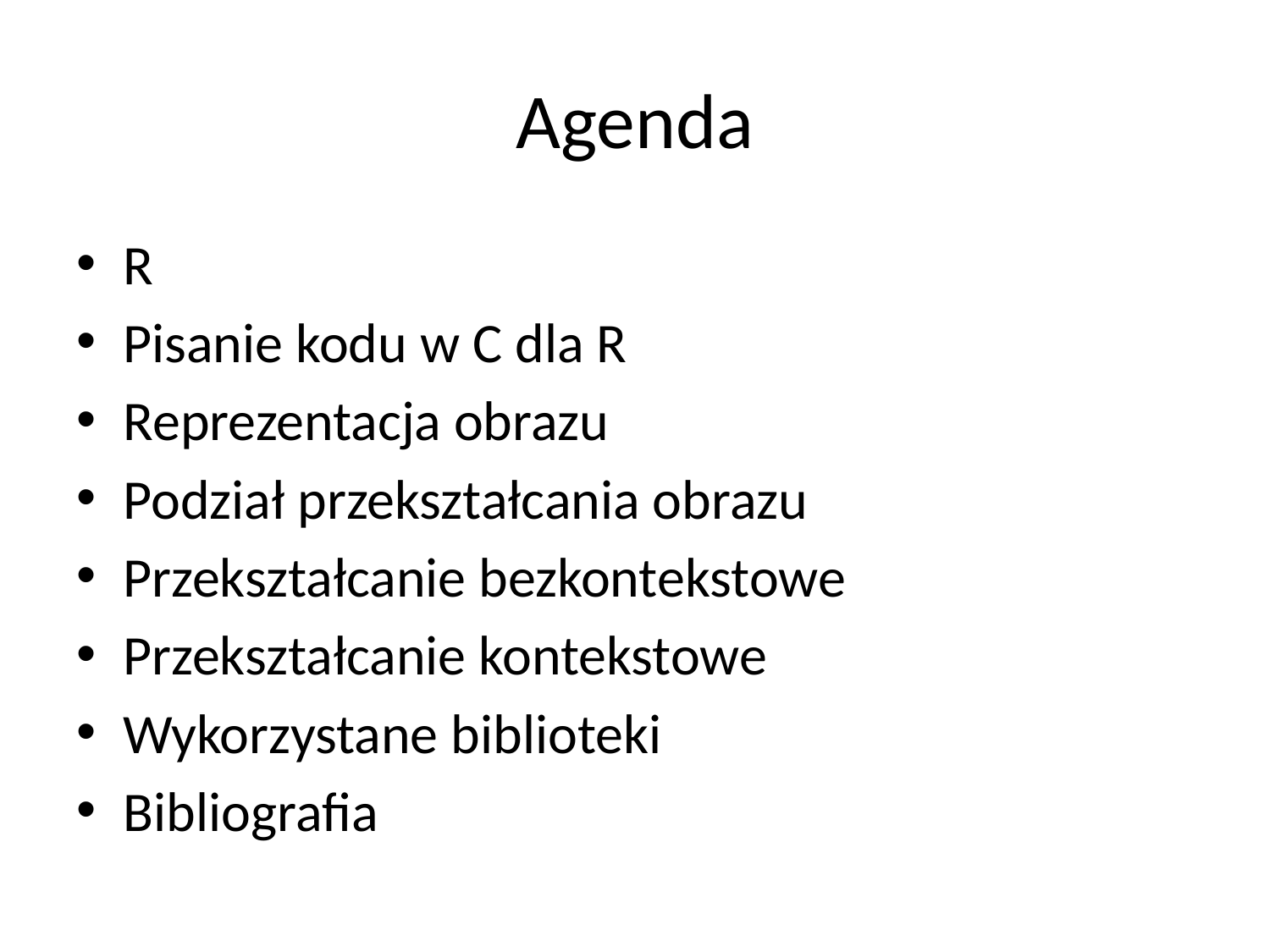

# Agenda
R
Pisanie kodu w C dla R
Reprezentacja obrazu
Podział przekształcania obrazu
Przekształcanie bezkontekstowe
Przekształcanie kontekstowe
Wykorzystane biblioteki
Bibliografia